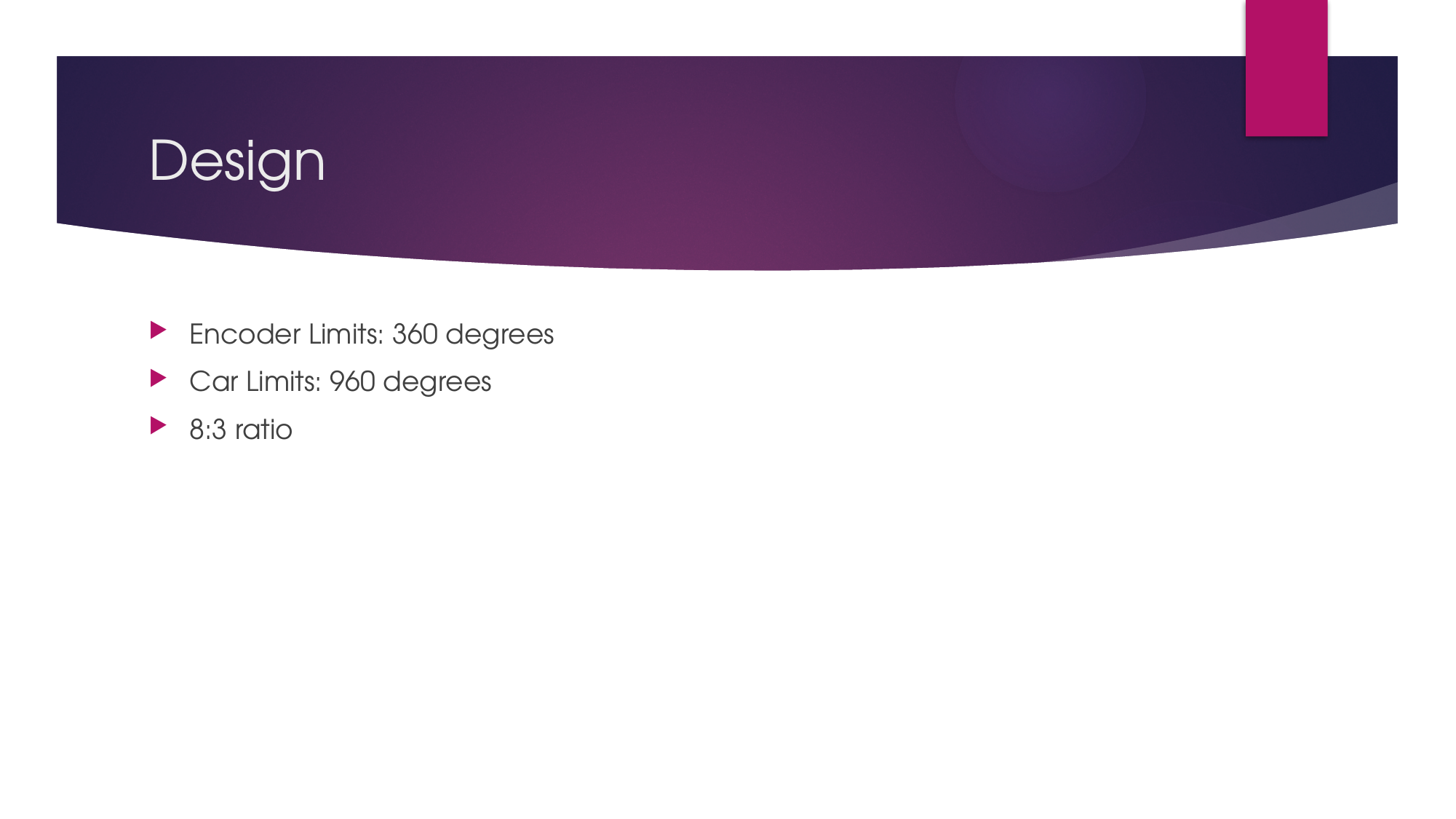

# Design
Encoder Limits: 360 degrees
Car Limits: 960 degrees
8:3 ratio